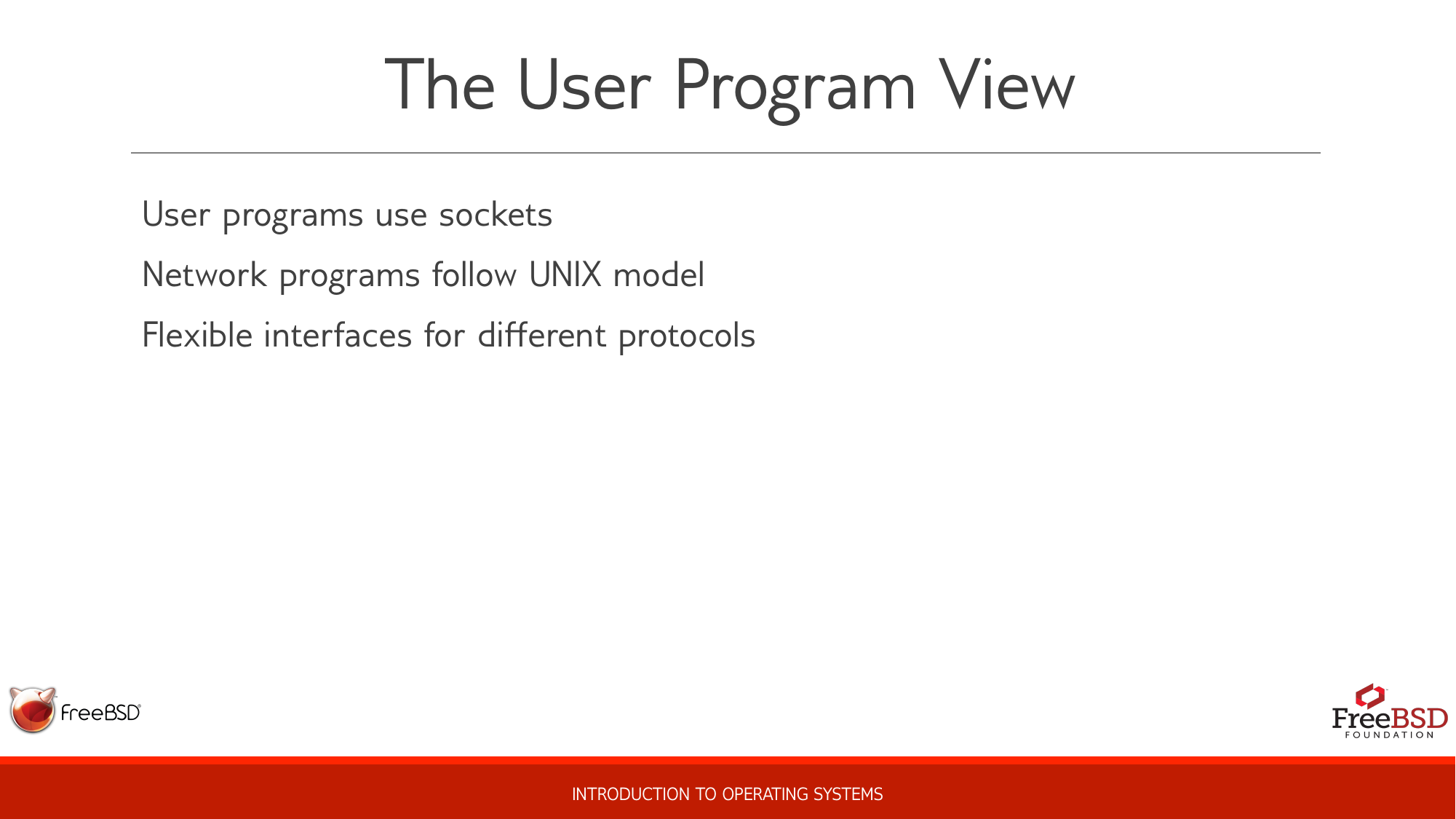

User programs use sockets
Network programs follow UNIX model
Flexible interfaces for different protocols
# The User Program View
Introduction to Operating Systems